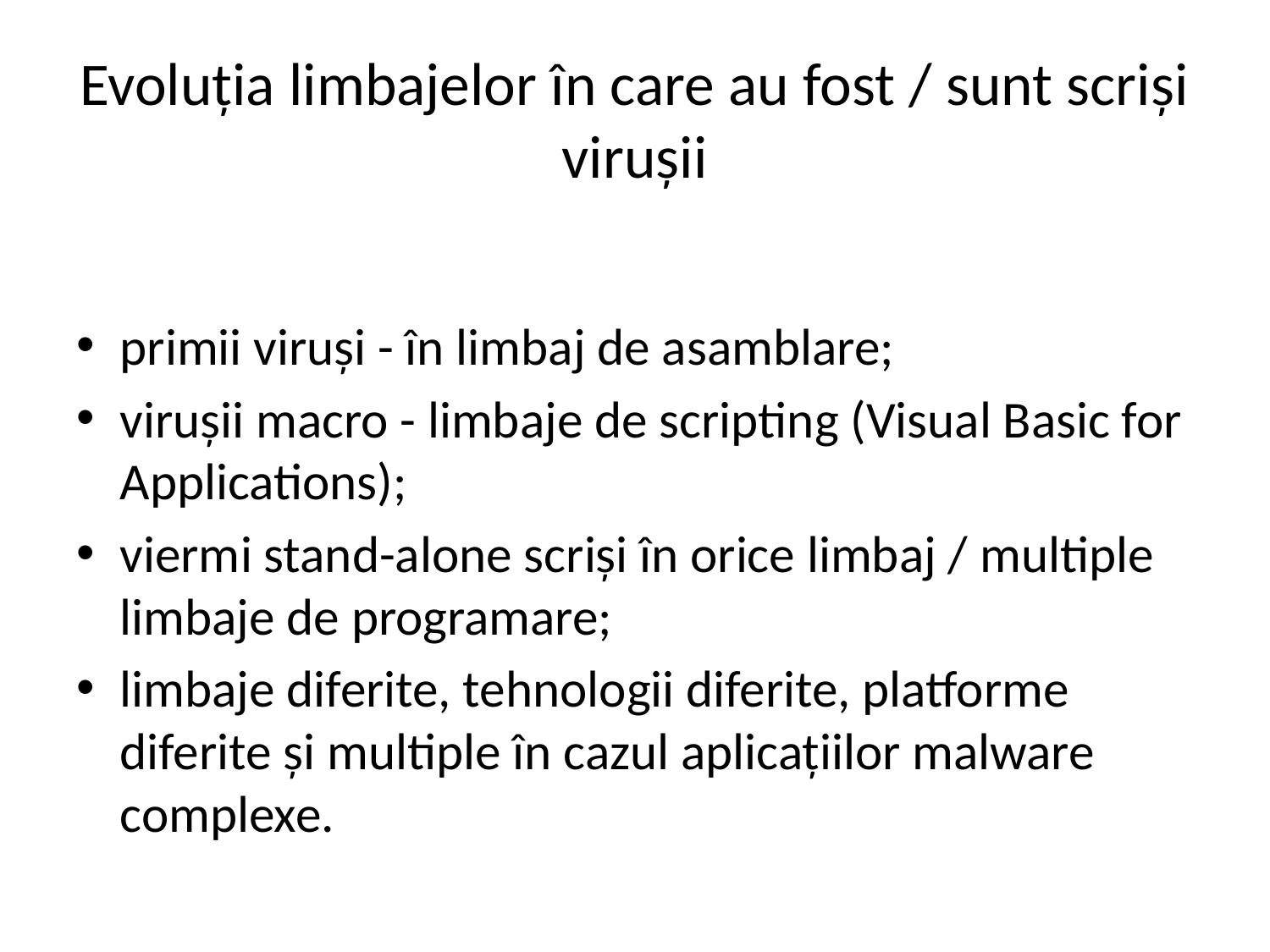

# Evoluția limbajelor în care au fost / sunt scriși virușii
primii viruși - în limbaj de asamblare;
virușii macro - limbaje de scripting (Visual Basic for Applications);
viermi stand-alone scriși în orice limbaj / multiple limbaje de programare;
limbaje diferite, tehnologii diferite, platforme diferite și multiple în cazul aplicațiilor malware complexe.